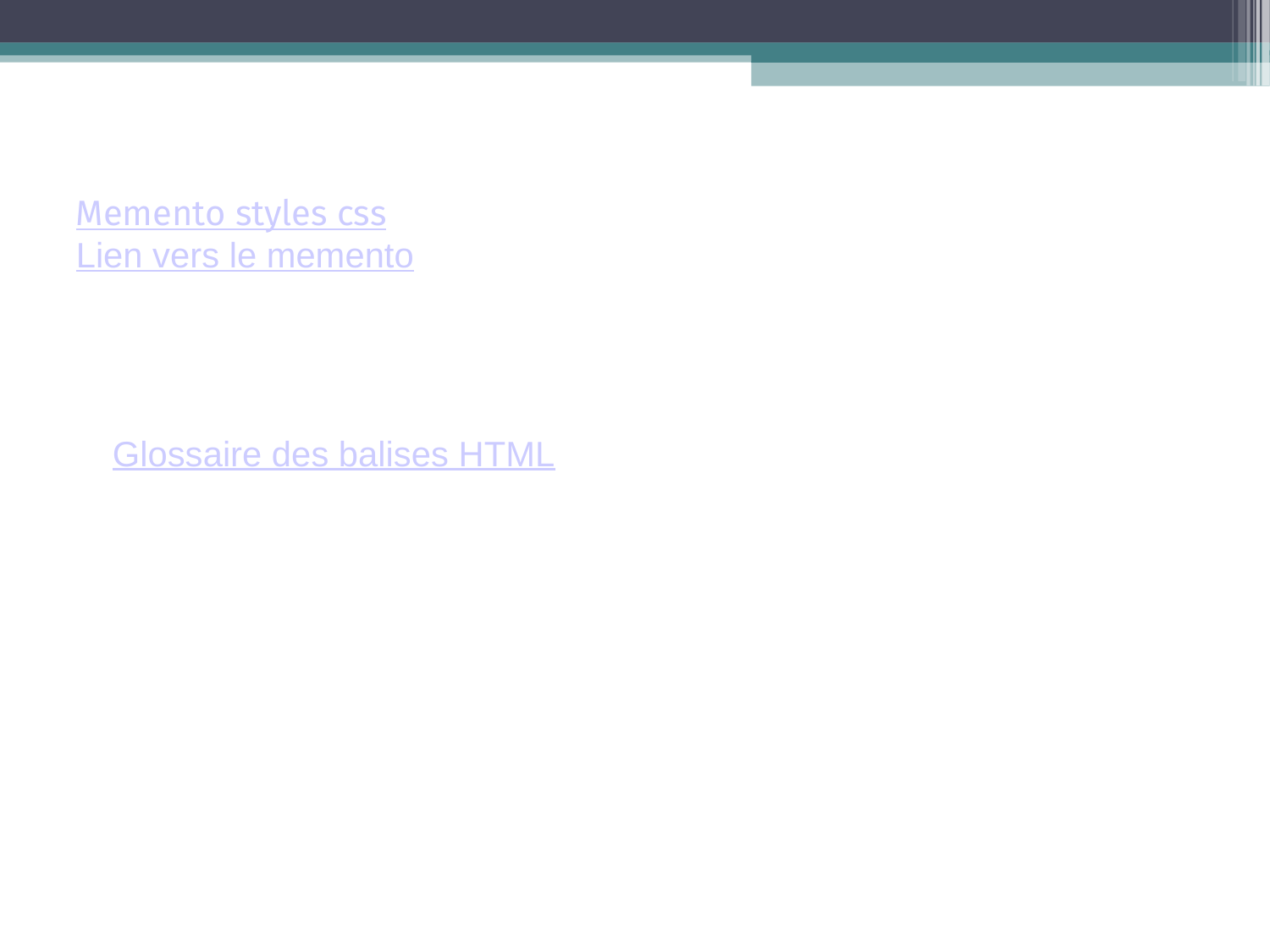

Memento styles css
Lien vers le memento
Glossaire des balises HTML